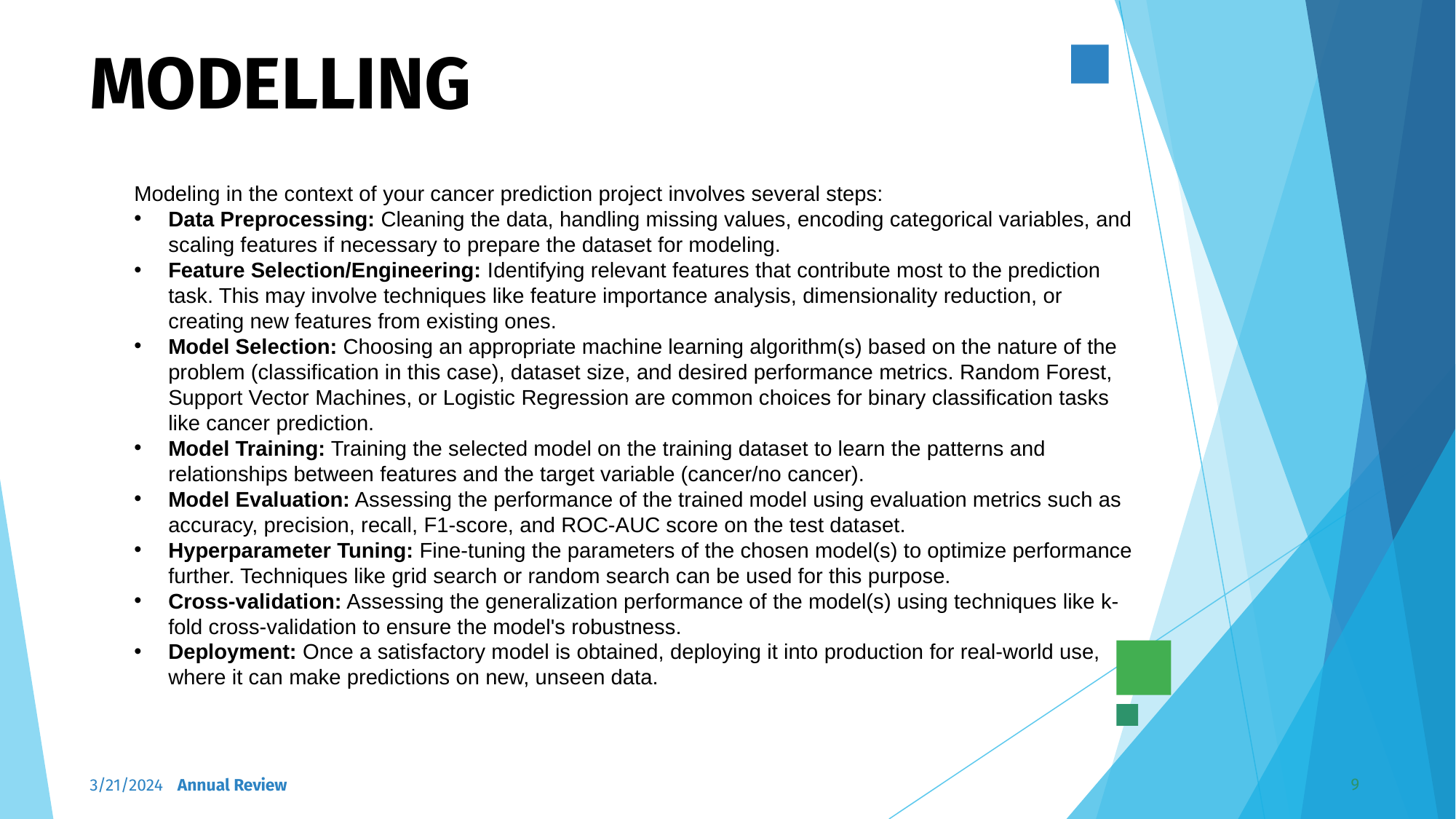

# MODELLING

Modeling in the context of your cancer prediction project involves several steps:
Data Preprocessing: Cleaning the data, handling missing values, encoding categorical variables, and scaling features if necessary to prepare the dataset for modeling.
Feature Selection/Engineering: Identifying relevant features that contribute most to the prediction task. This may involve techniques like feature importance analysis, dimensionality reduction, or creating new features from existing ones.
Model Selection: Choosing an appropriate machine learning algorithm(s) based on the nature of the problem (classification in this case), dataset size, and desired performance metrics. Random Forest, Support Vector Machines, or Logistic Regression are common choices for binary classification tasks like cancer prediction.
Model Training: Training the selected model on the training dataset to learn the patterns and relationships between features and the target variable (cancer/no cancer).
Model Evaluation: Assessing the performance of the trained model using evaluation metrics such as accuracy, precision, recall, F1-score, and ROC-AUC score on the test dataset.
Hyperparameter Tuning: Fine-tuning the parameters of the chosen model(s) to optimize performance further. Techniques like grid search or random search can be used for this purpose.
Cross-validation: Assessing the generalization performance of the model(s) using techniques like k-fold cross-validation to ensure the model's robustness.
Deployment: Once a satisfactory model is obtained, deploying it into production for real-world use, where it can make predictions on new, unseen data.

9
3/21/2024  Annual Review